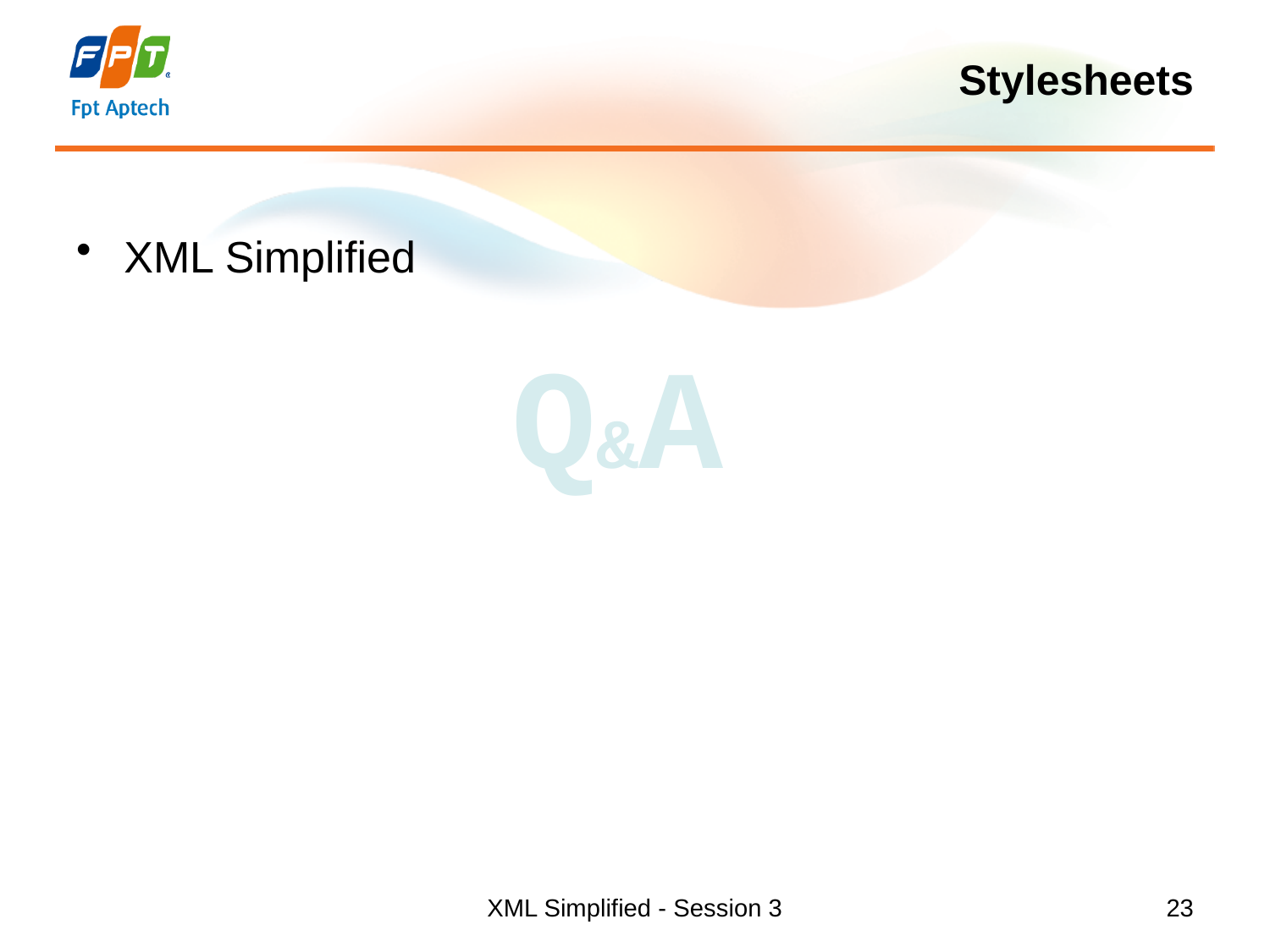

# Stylesheets
XML Simplified
Q&A
XML Simplified - Session 3
23